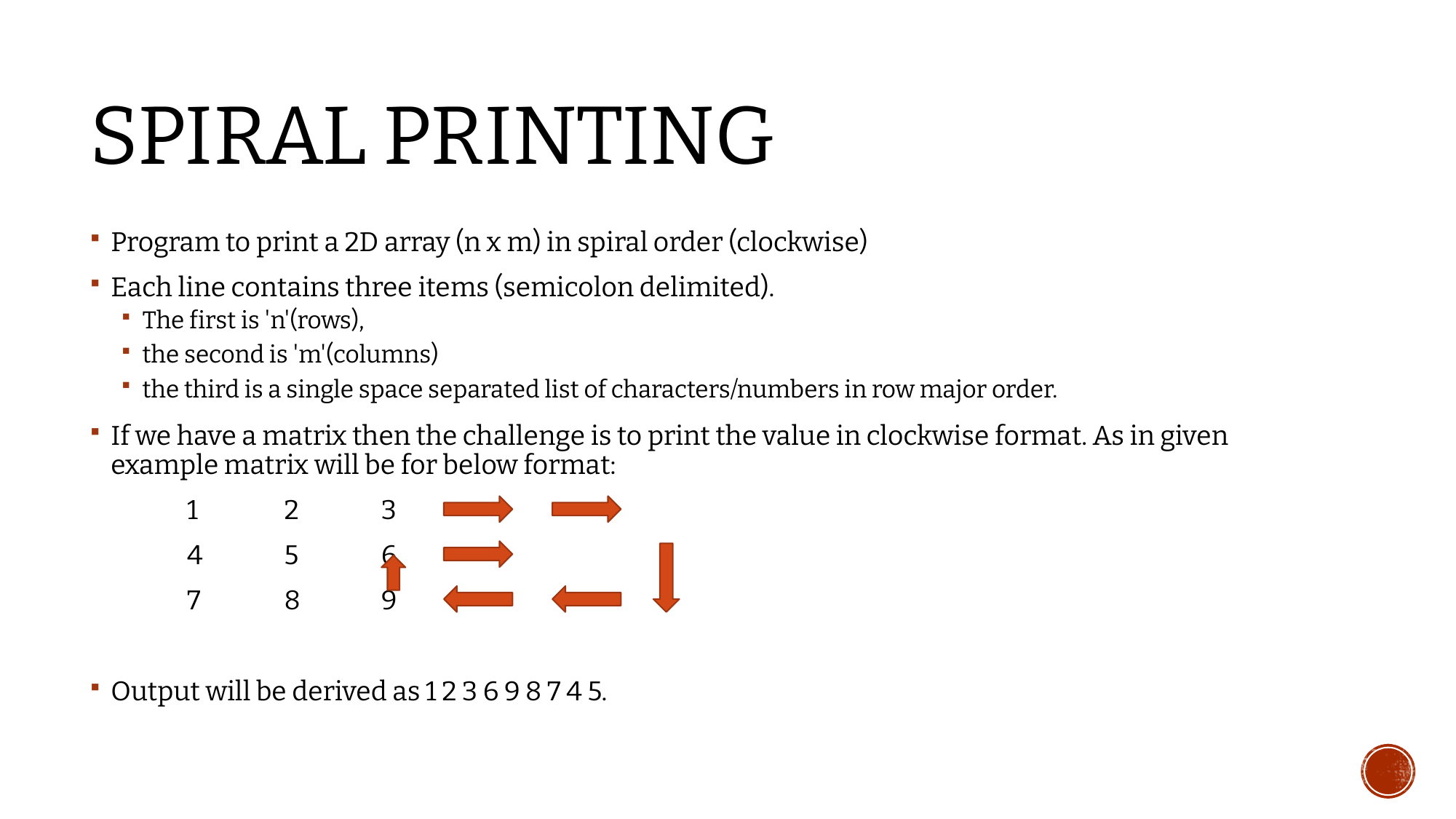

# Spiral printing
Program to print a 2D array (n x m) in spiral order (clockwise)
Each line contains three items (semicolon delimited).
The first is 'n'(rows),
the second is 'm'(columns)
the third is a single space separated list of characters/numbers in row major order.
If we have a matrix then the challenge is to print the value in clockwise format. As in given example matrix will be for below format:
			1	2	3
			4	5	6
			7	8	9

Output will be derived as 1 2 3 6 9 8 7 4 5.